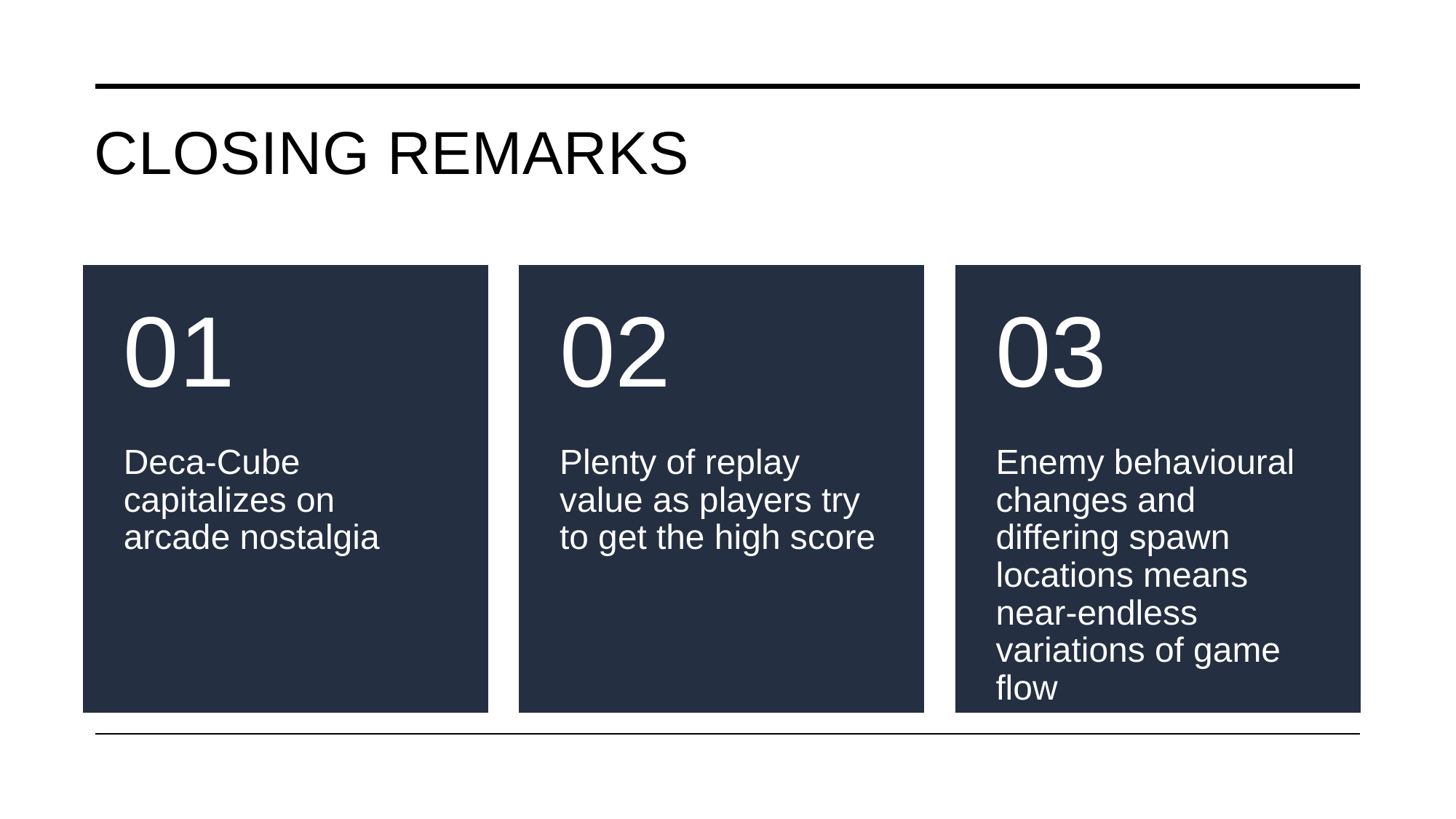

# Closing remarks
Deca-Cube capitalizes on arcade nostalgia
01
Plenty of replay value as players try to get the high score
02
Enemy behavioural changes and differing spawn locations means near-endless variations of game flow
03